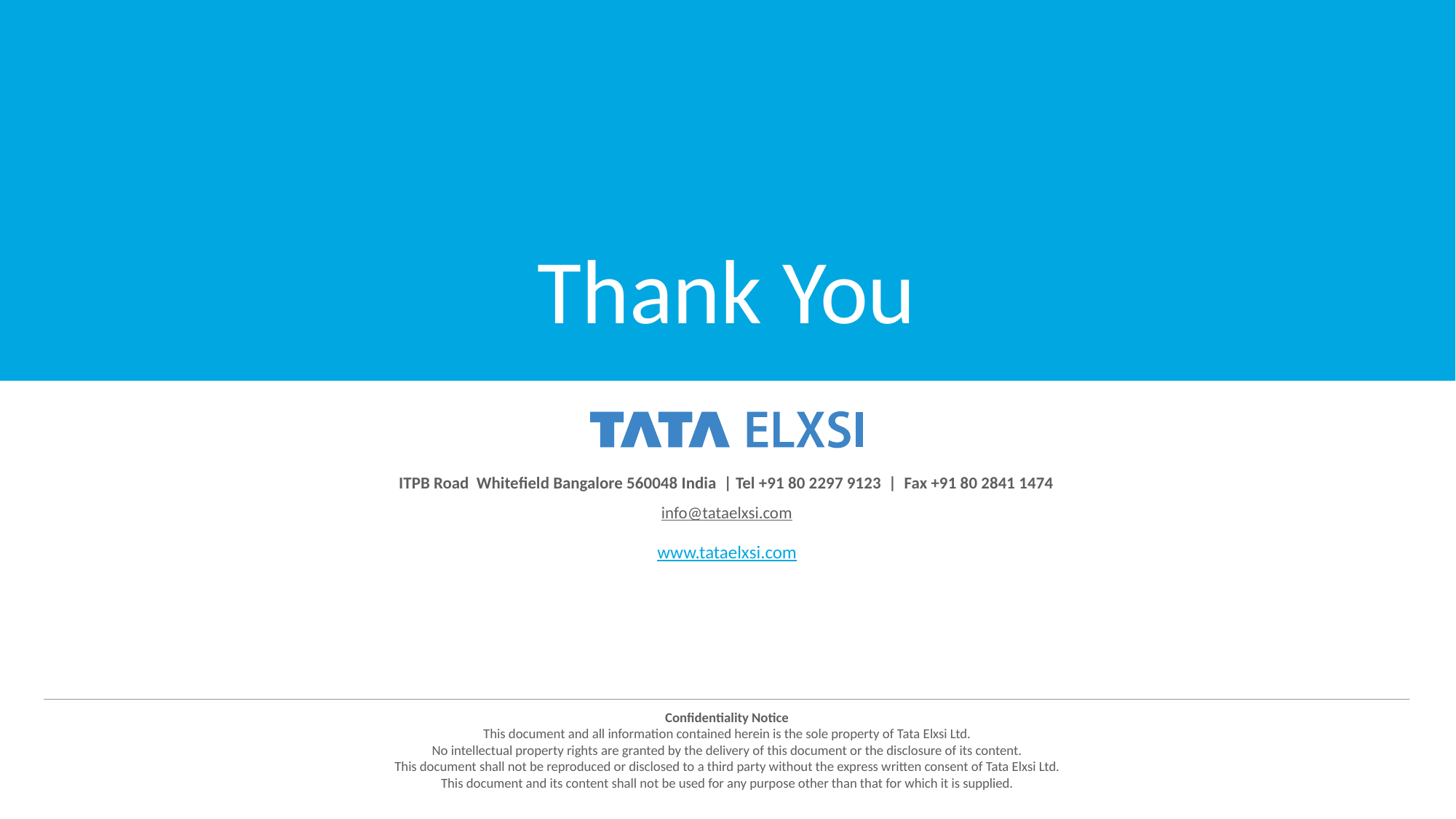

Thank You
ITPB Road  Whitefield Bangalore 560048 India  | Tel +91 80 2297 9123  |  Fax +91 80 2841 1474
info@tataelxsi.com
www.tataelxsi.com